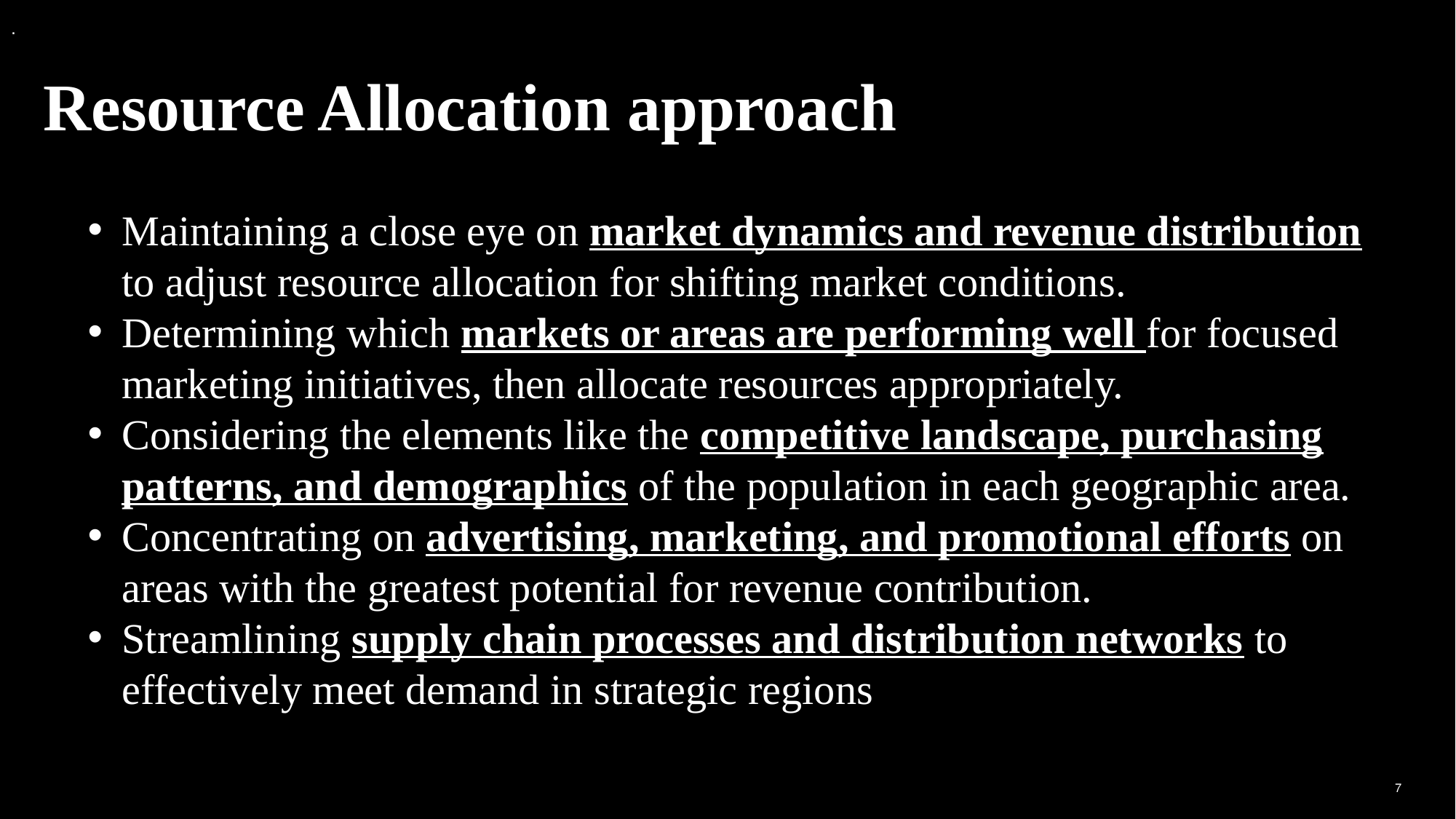

.
# Resource Allocation approach
Maintaining a close eye on market dynamics and revenue distribution to adjust resource allocation for shifting market conditions.
Determining which markets or areas are performing well for focused marketing initiatives, then allocate resources appropriately.
Considering the elements like the competitive landscape, purchasing patterns, and demographics of the population in each geographic area.
Concentrating on advertising, marketing, and promotional efforts on areas with the greatest potential for revenue contribution.
Streamlining supply chain processes and distribution networks to effectively meet demand in strategic regions
7